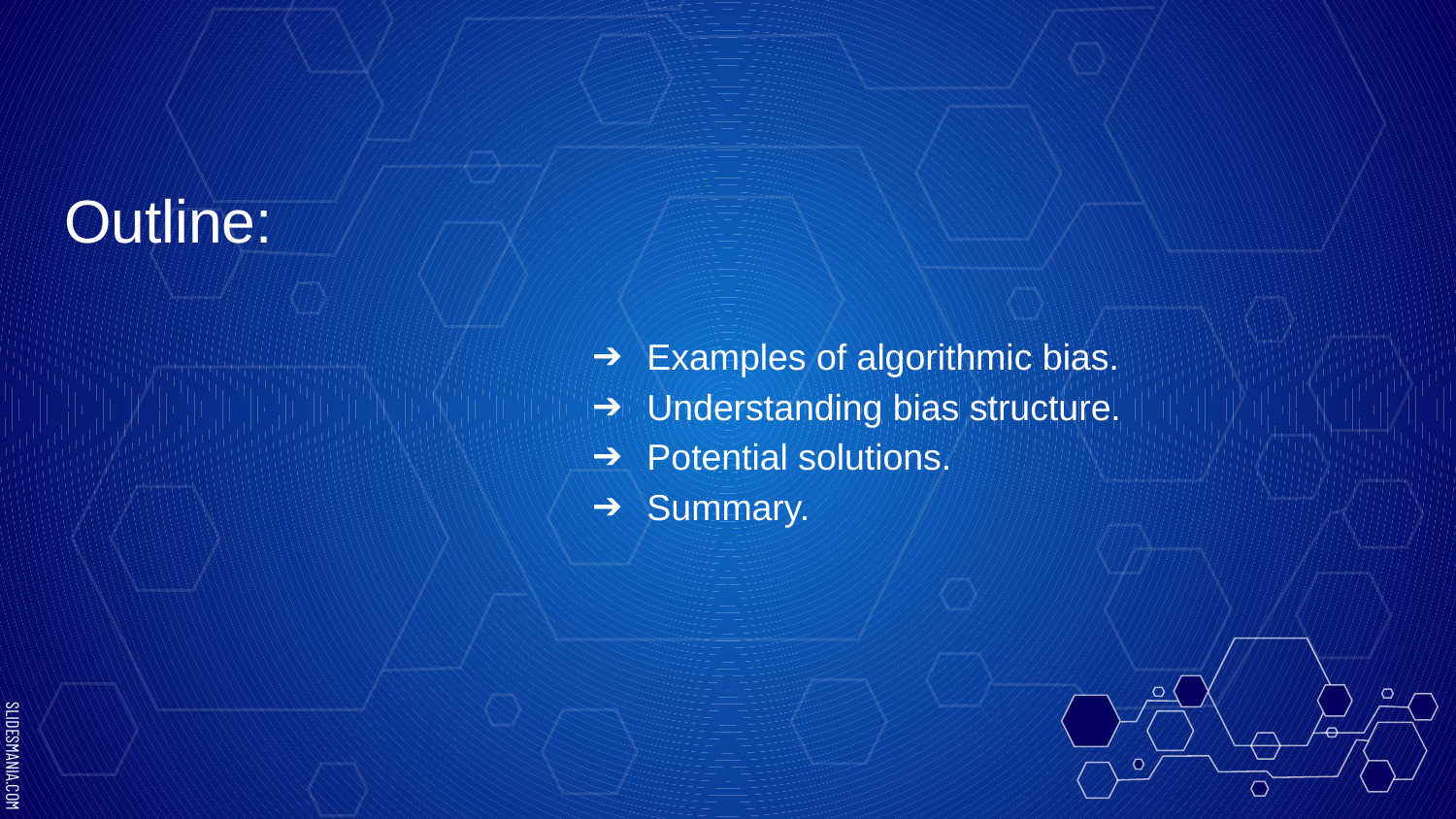

# Outline:
Examples of algorithmic bias.
Understanding bias structure.
Potential solutions.
Summary.